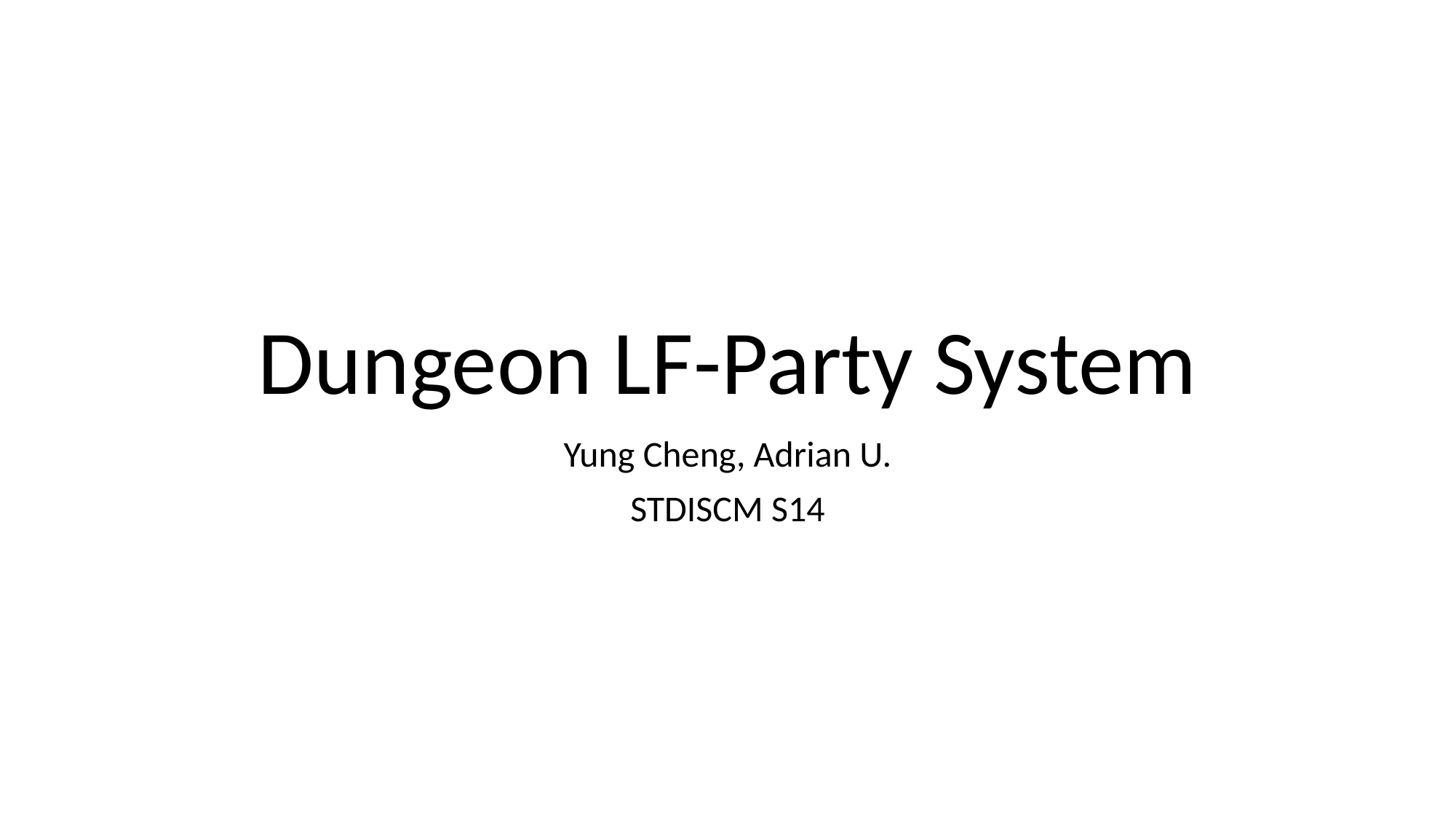

# Dungeon LF-Party System
Yung Cheng, Adrian U.
STDISCM S14